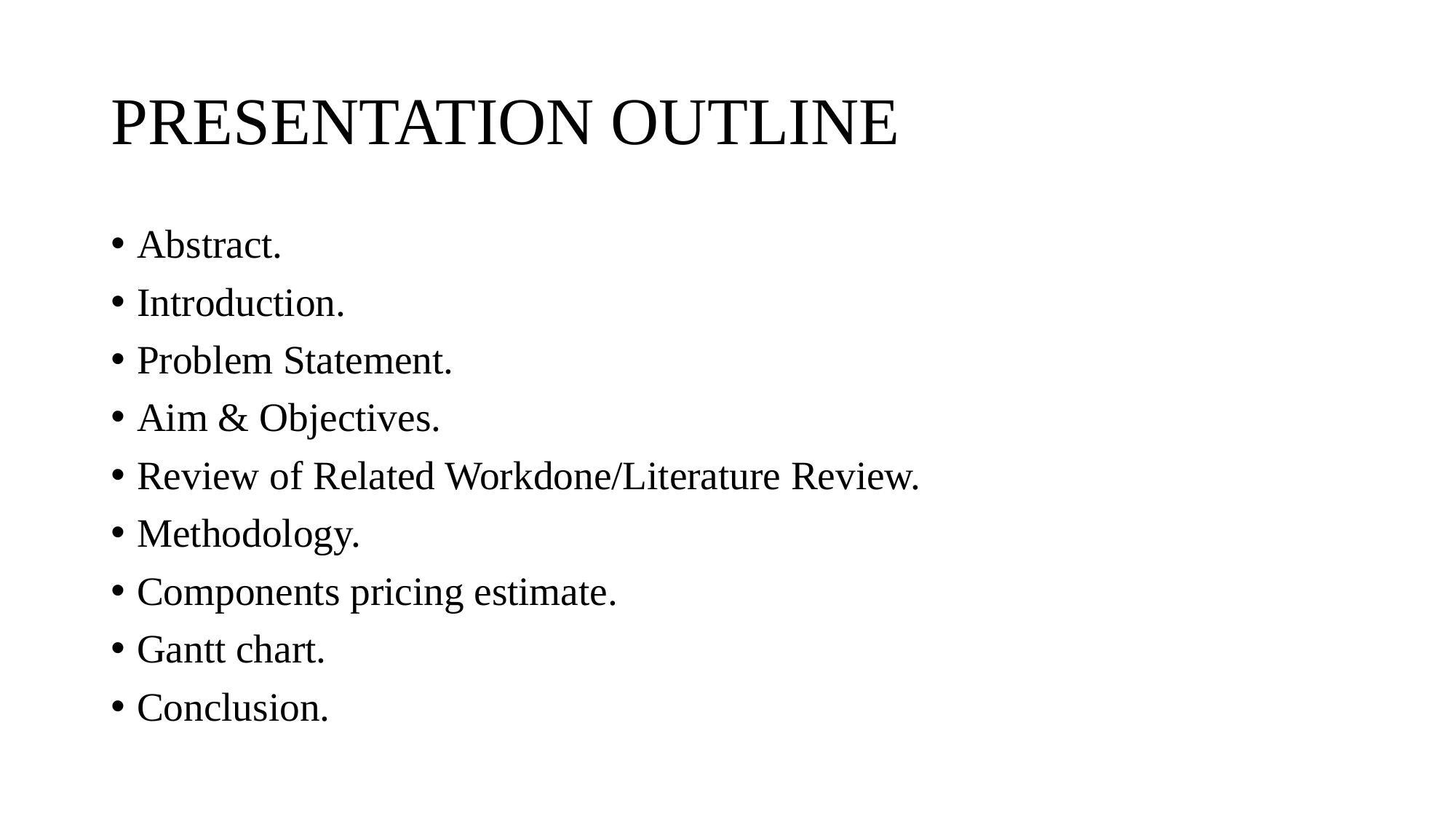

# PRESENTATION OUTLINE
Abstract.
Introduction.
Problem Statement.
Aim & Objectives.
Review of Related Workdone/Literature Review.
Methodology.
Components pricing estimate.
Gantt chart.
Conclusion.